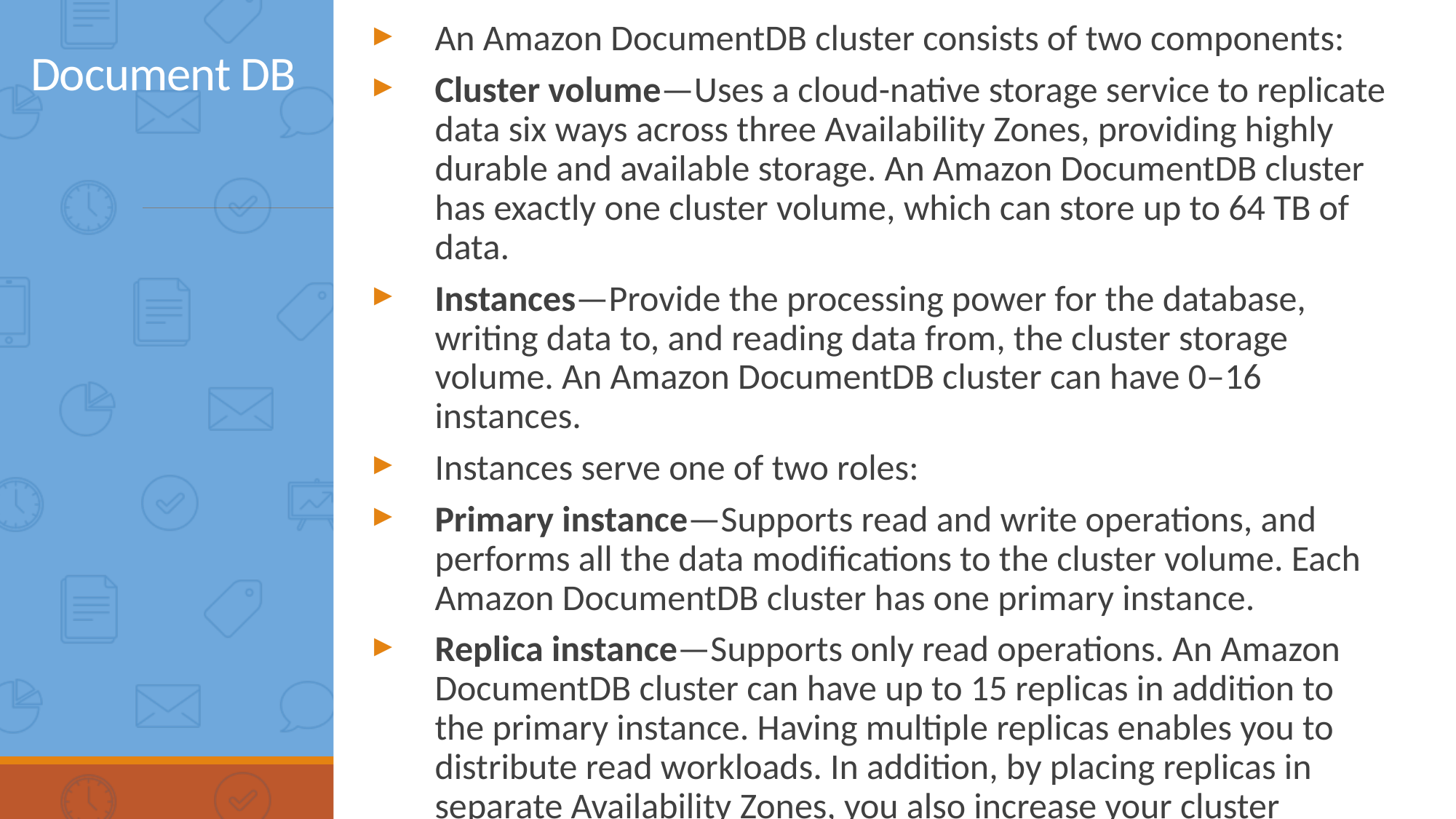

An Amazon DocumentDB cluster consists of two components:
Cluster volume—Uses a cloud-native storage service to replicate data six ways across three Availability Zones, providing highly durable and available storage. An Amazon DocumentDB cluster has exactly one cluster volume, which can store up to 64 TB of data.
Instances—Provide the processing power for the database, writing data to, and reading data from, the cluster storage volume. An Amazon DocumentDB cluster can have 0–16 instances.
Instances serve one of two roles:
Primary instance—Supports read and write operations, and performs all the data modifications to the cluster volume. Each Amazon DocumentDB cluster has one primary instance.
Replica instance—Supports only read operations. An Amazon DocumentDB cluster can have up to 15 replicas in addition to the primary instance. Having multiple replicas enables you to distribute read workloads. In addition, by placing replicas in separate Availability Zones, you also increase your cluster availability.

# Document DB